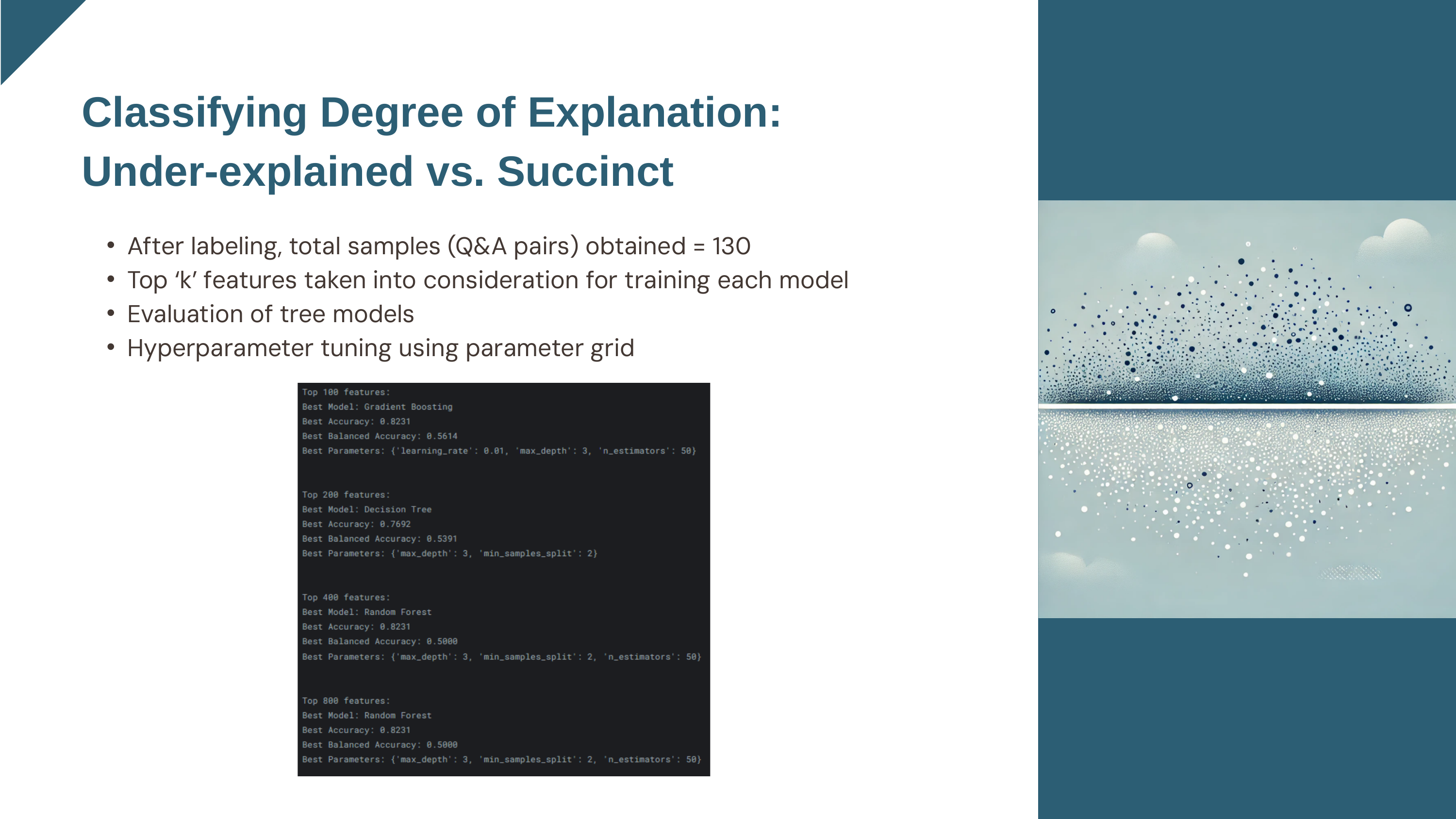

Classifying Degree of Explanation: Under-explained vs. Succinct

After labeling, total samples (Q&A pairs) obtained = 130
Top ‘k’ features taken into consideration for training each model
Evaluation of tree models
Hyperparameter tuning using parameter grid